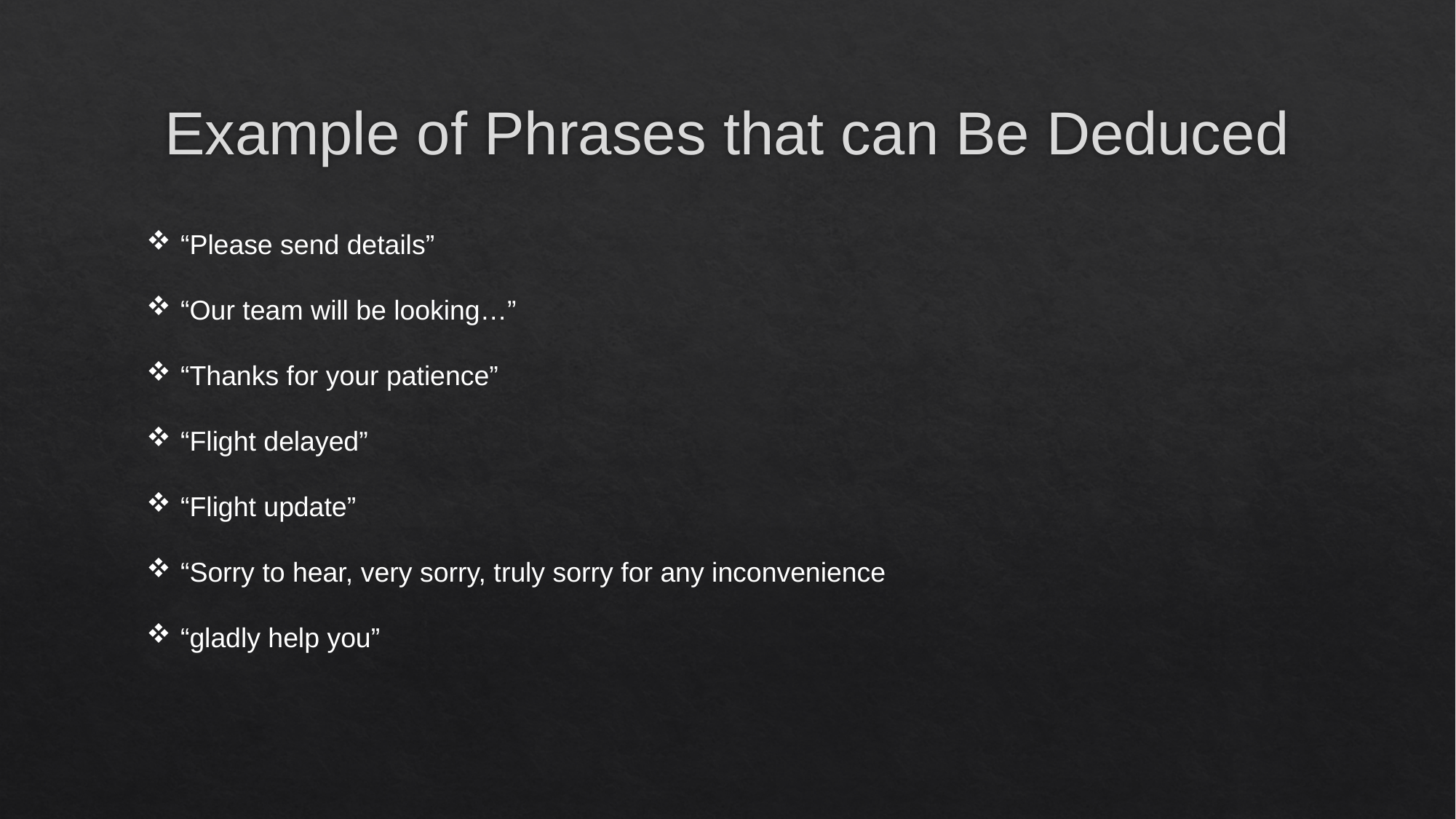

# Example of Phrases that can Be Deduced
“Please send details”

“Our team will be looking…”

“Thanks for your patience”

“Flight delayed”

“Flight update”

“Sorry to hear, very sorry, truly sorry for any inconvenience

“gladly help you”